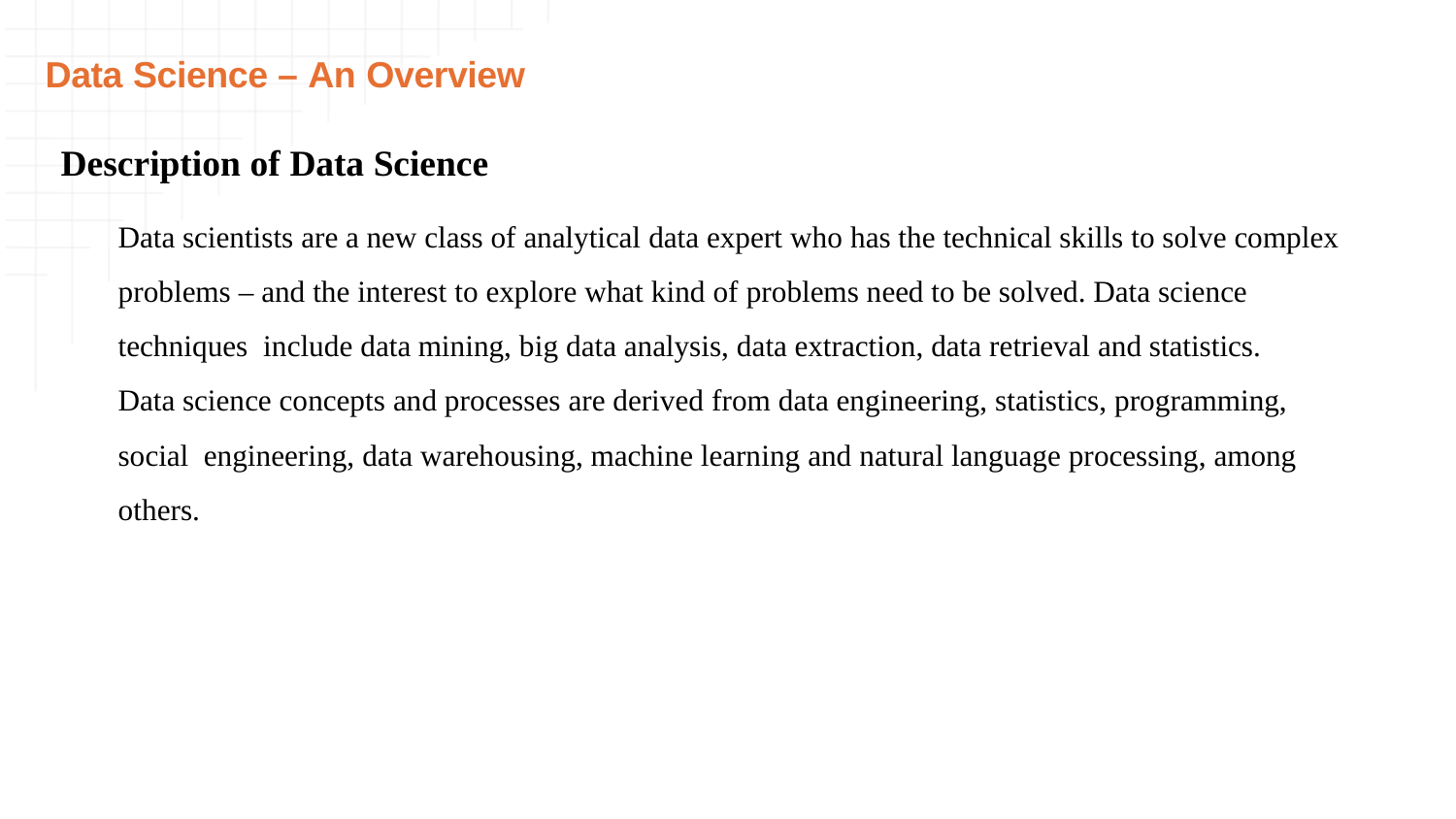

# Data Science – An Overview
Description of Data Science
Data scientists are a new class of analytical data expert who has the technical skills to solve complex  problems – and the interest to explore what kind of problems need to be solved. Data science techniques  include data mining, big data analysis, data extraction, data retrieval and statistics.
Data science concepts and processes are derived from data engineering, statistics, programming, social  engineering, data warehousing, machine learning and natural language processing, among others.
13